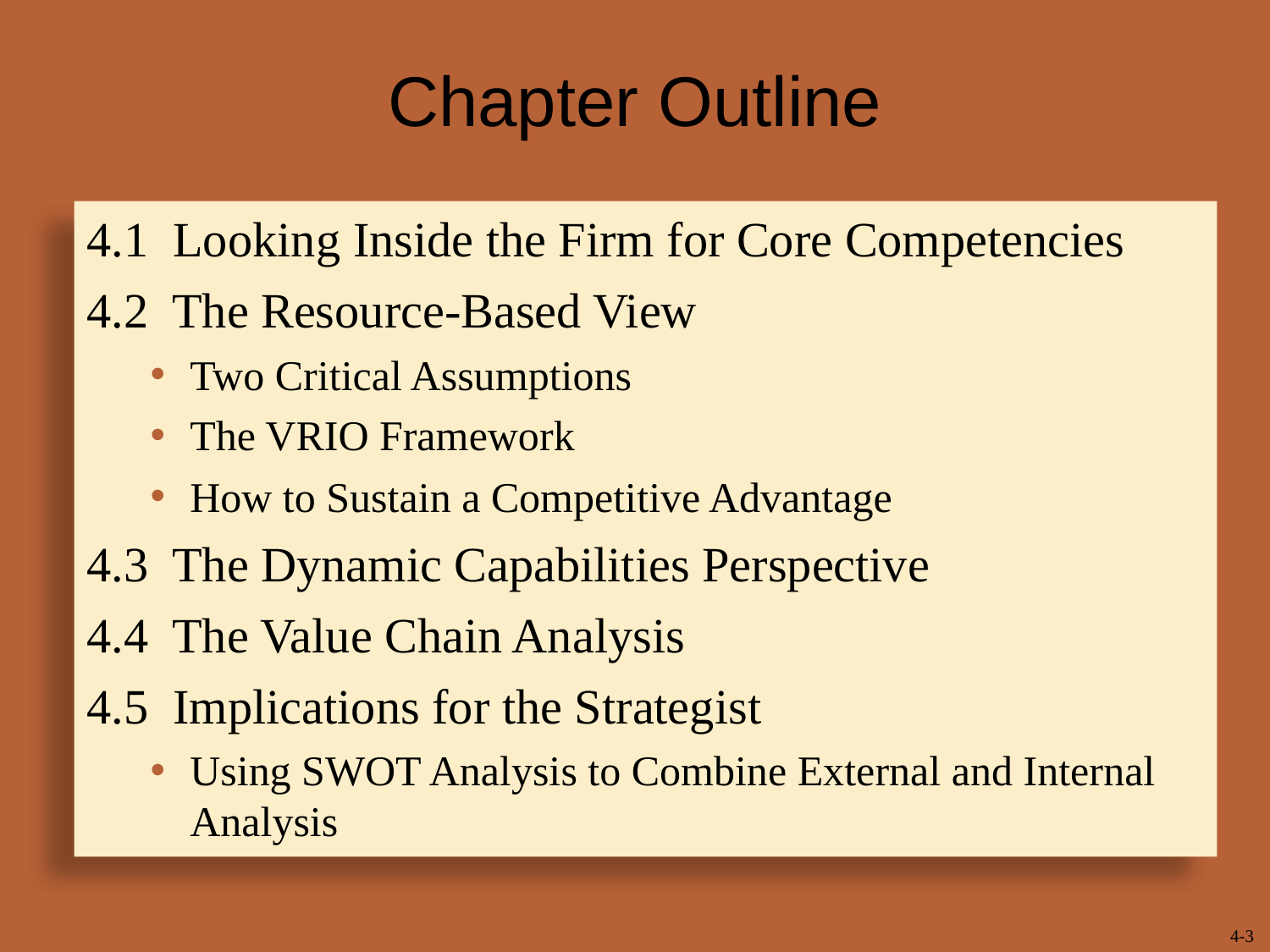

# Chapter Outline
4.1  Looking Inside the Firm for Core Competencies
4.2  The Resource-Based View
Two Critical Assumptions
The VRIO Framework
How to Sustain a Competitive Advantage
4.3  The Dynamic Capabilities Perspective
4.4  The Value Chain Analysis
4.5  Implications for the Strategist
Using SWOT Analysis to Combine External and Internal Analysis